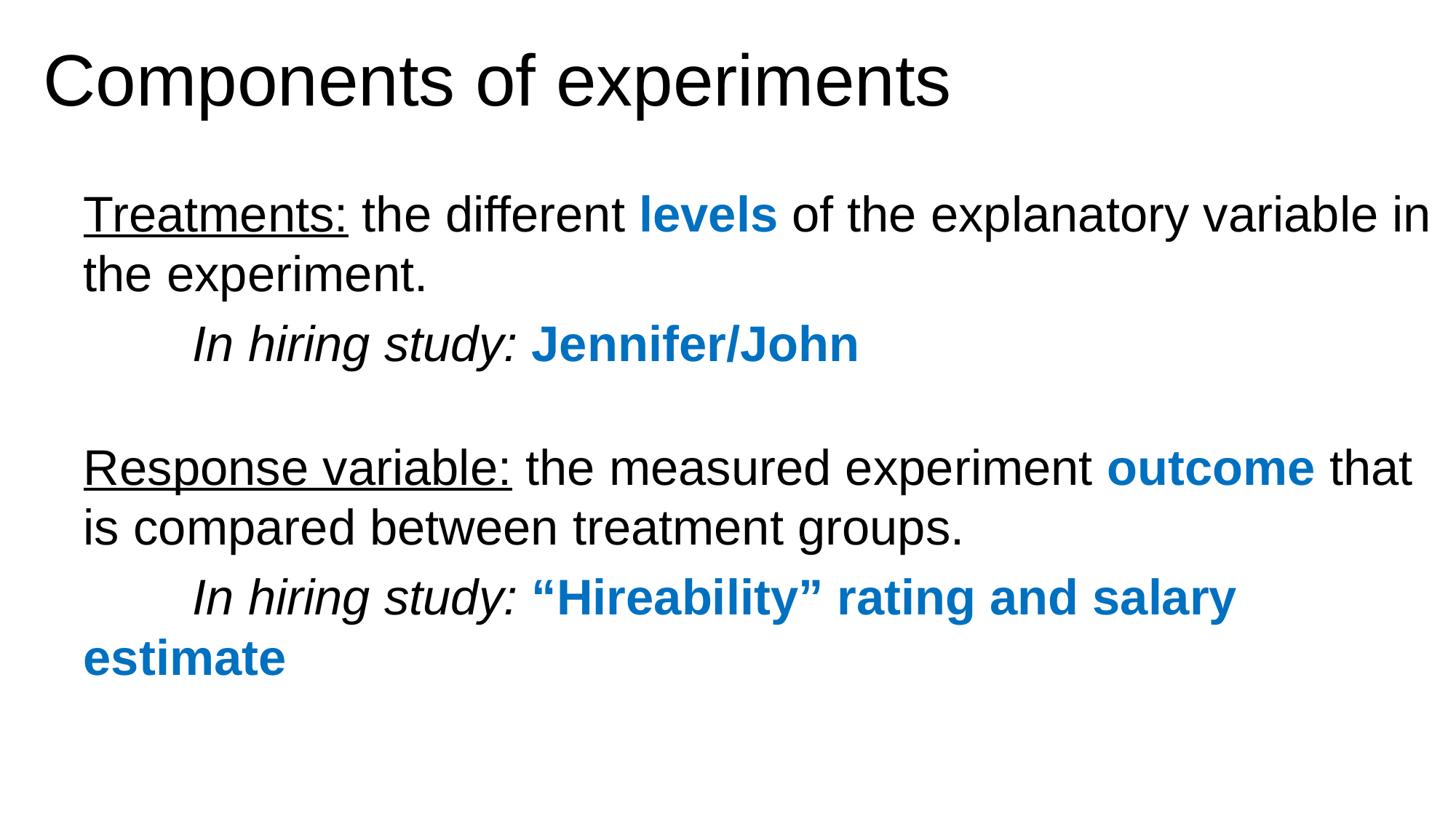

Components of experiments
Treatments: the different levels of the explanatory variable in the experiment.
	In hiring study: Jennifer/John

Response variable: the measured experiment outcome that is compared between treatment groups.
	In hiring study: “Hireability” rating and salary estimate